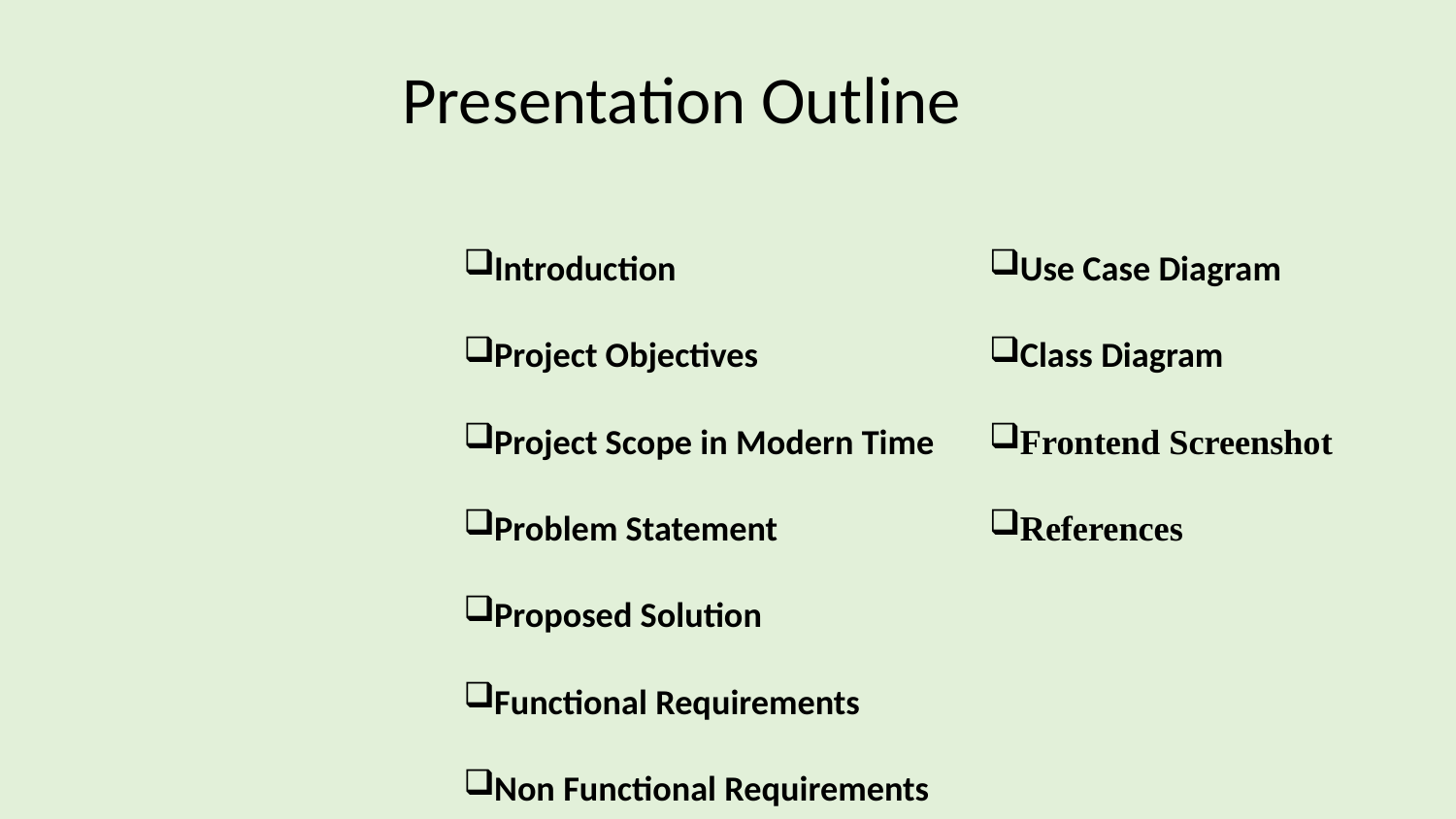

# Presentation Outline
Introduction
Project Objectives
Project Scope in Modern Time
Problem Statement
Proposed Solution
Functional Requirements
Non Functional Requirements
Use Case Diagram
Class Diagram
Frontend Screenshot
References